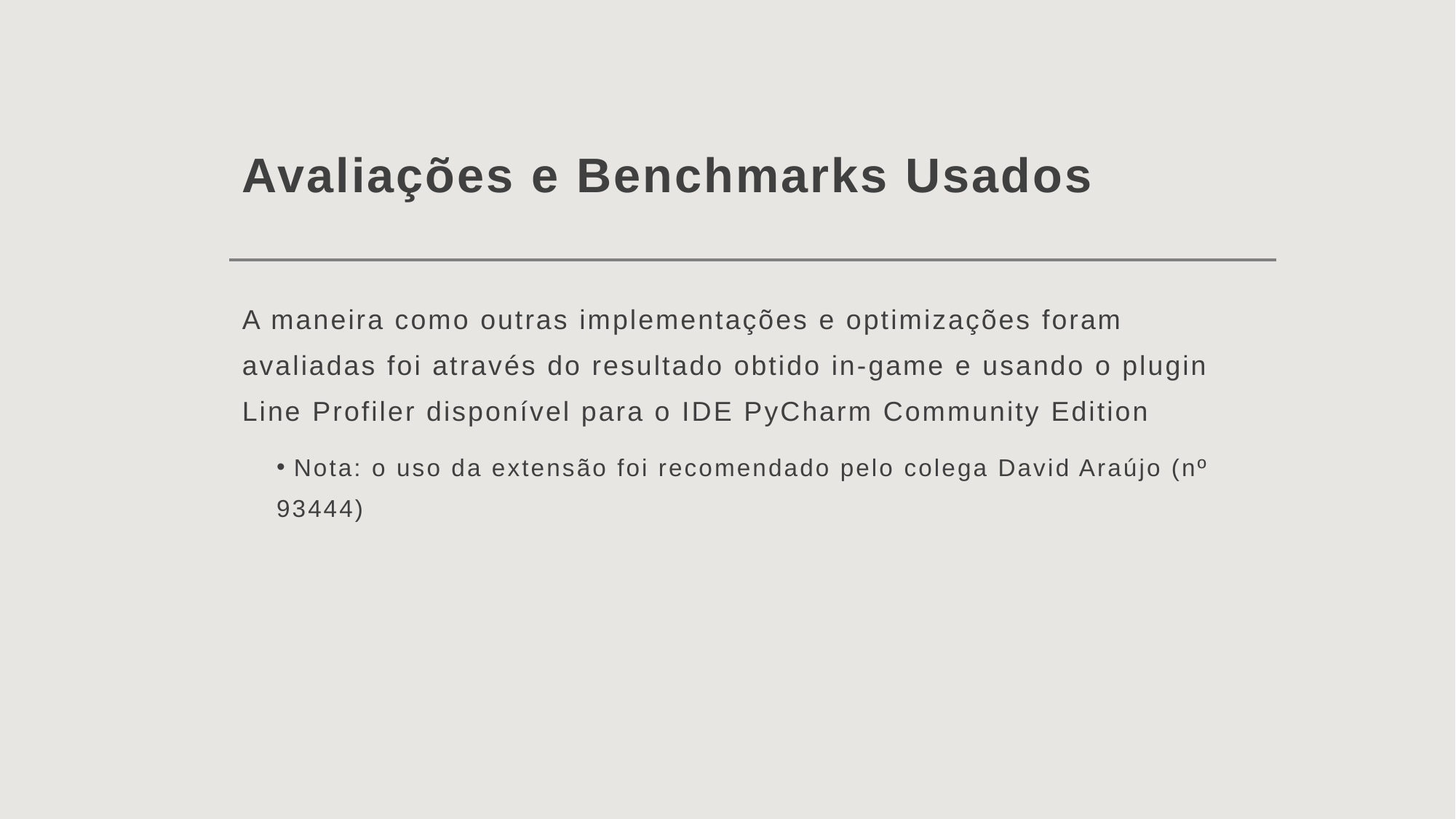

# Avaliações e Benchmarks Usados
A maneira como outras implementações e optimizações foram avaliadas foi através do resultado obtido in-game e usando o plugin Line Profiler disponível para o IDE PyCharm Community Edition
 Nota: o uso da extensão foi recomendado pelo colega David Araújo (nº 93444)